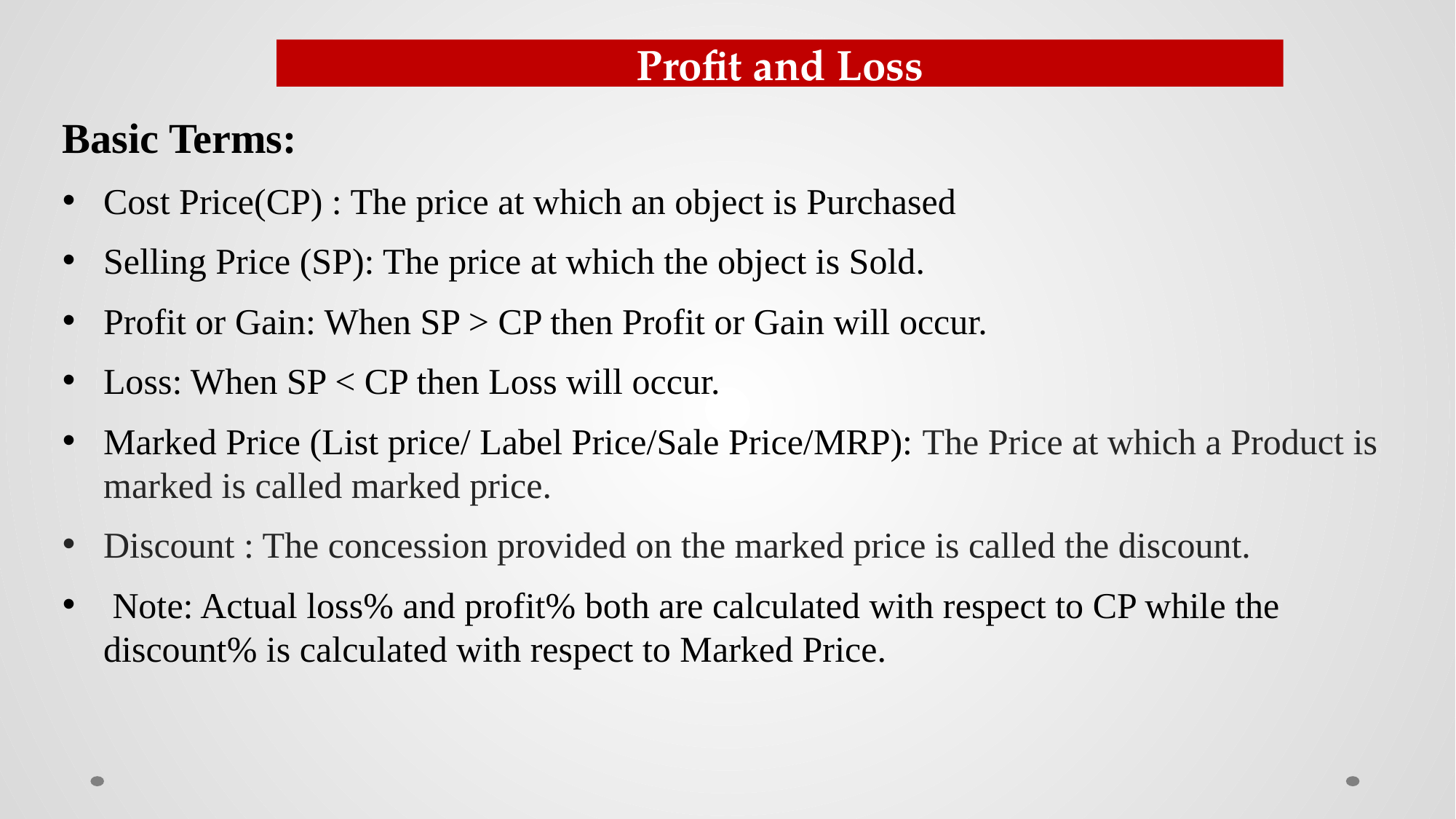

Profit and Loss

Basic Terms:
Cost Price(CP) : The price at which an object is Purchased
Selling Price (SP): The price at which the object is Sold.
Profit or Gain: When SP > CP then Profit or Gain will occur.
Loss: When SP < CP then Loss will occur.
Marked Price (List price/ Label Price/Sale Price/MRP): The Price at which a Product is marked is called marked price.
Discount : The concession provided on the marked price is called the discount.
 Note: Actual loss% and profit% both are calculated with respect to CP while the discount% is calculated with respect to Marked Price.